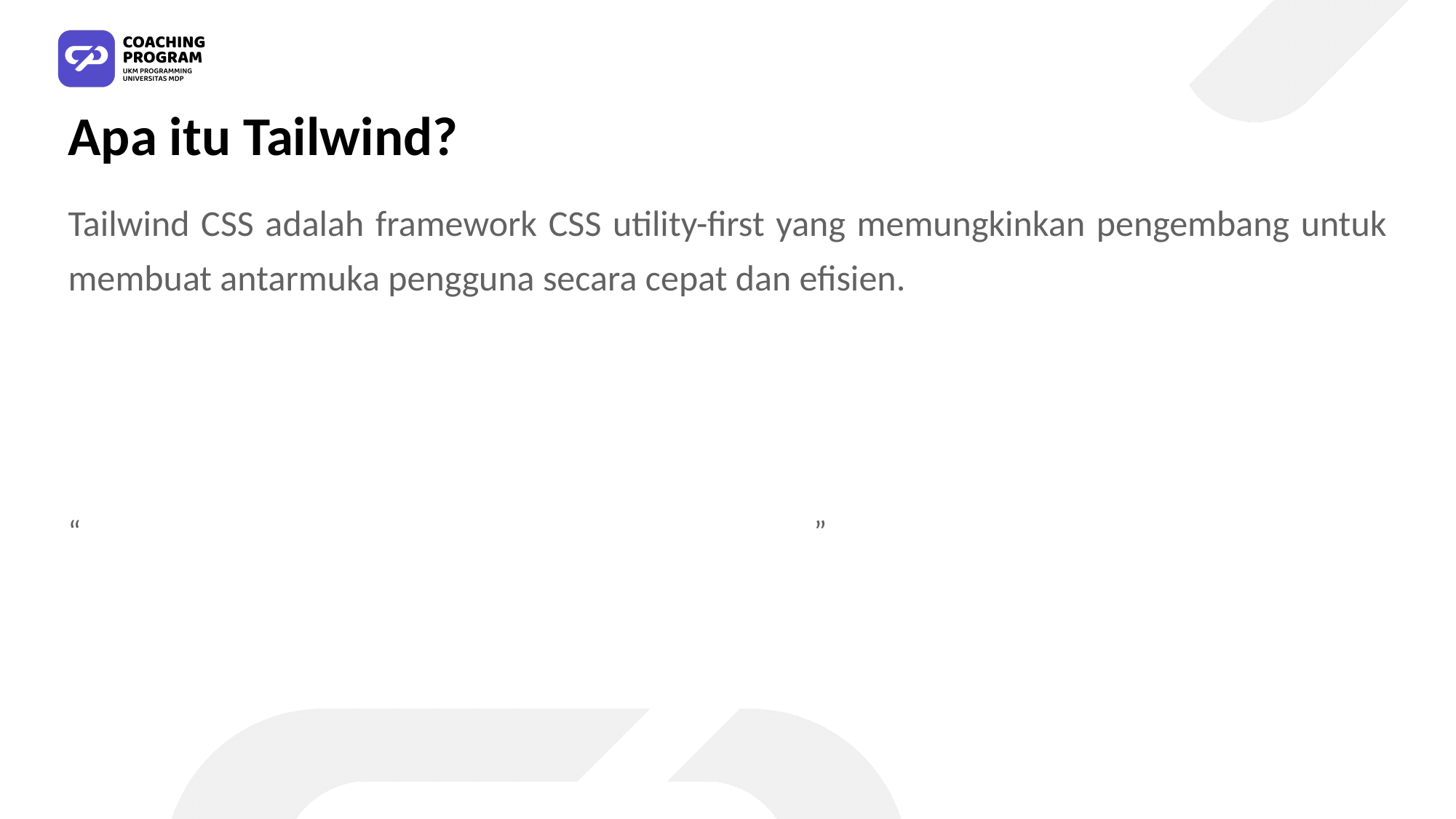

# Apa itu Tailwind?
Tailwind CSS adalah framework CSS utility-first yang memungkinkan pengembang untuk membuat antarmuka pengguna secara cepat dan efisien.
“File Repo : https://github.com/BintangPerdana/p5_tailwind”